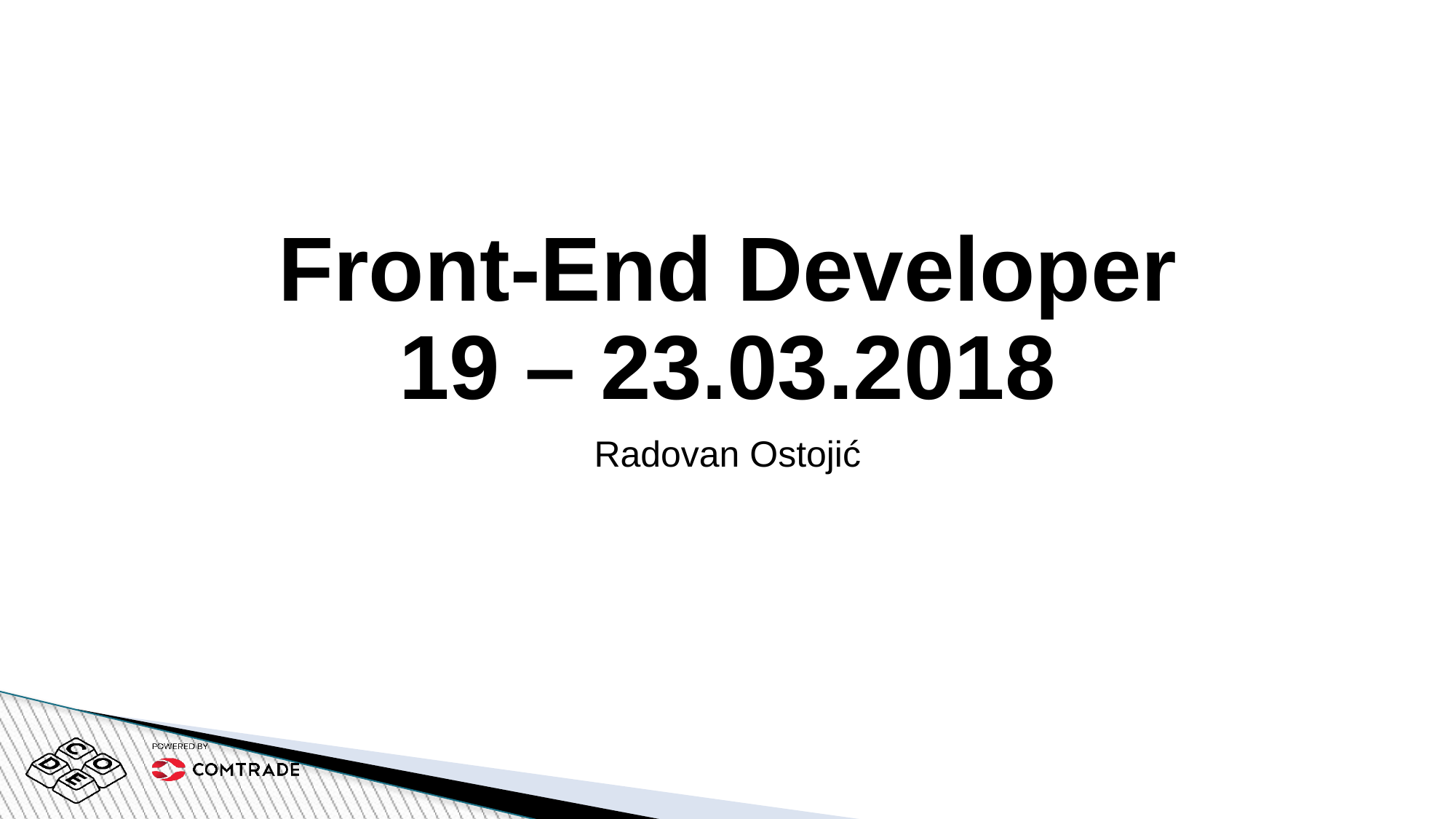

# Front-End Developer 19 – 23.03.2018
Radovan Ostojić